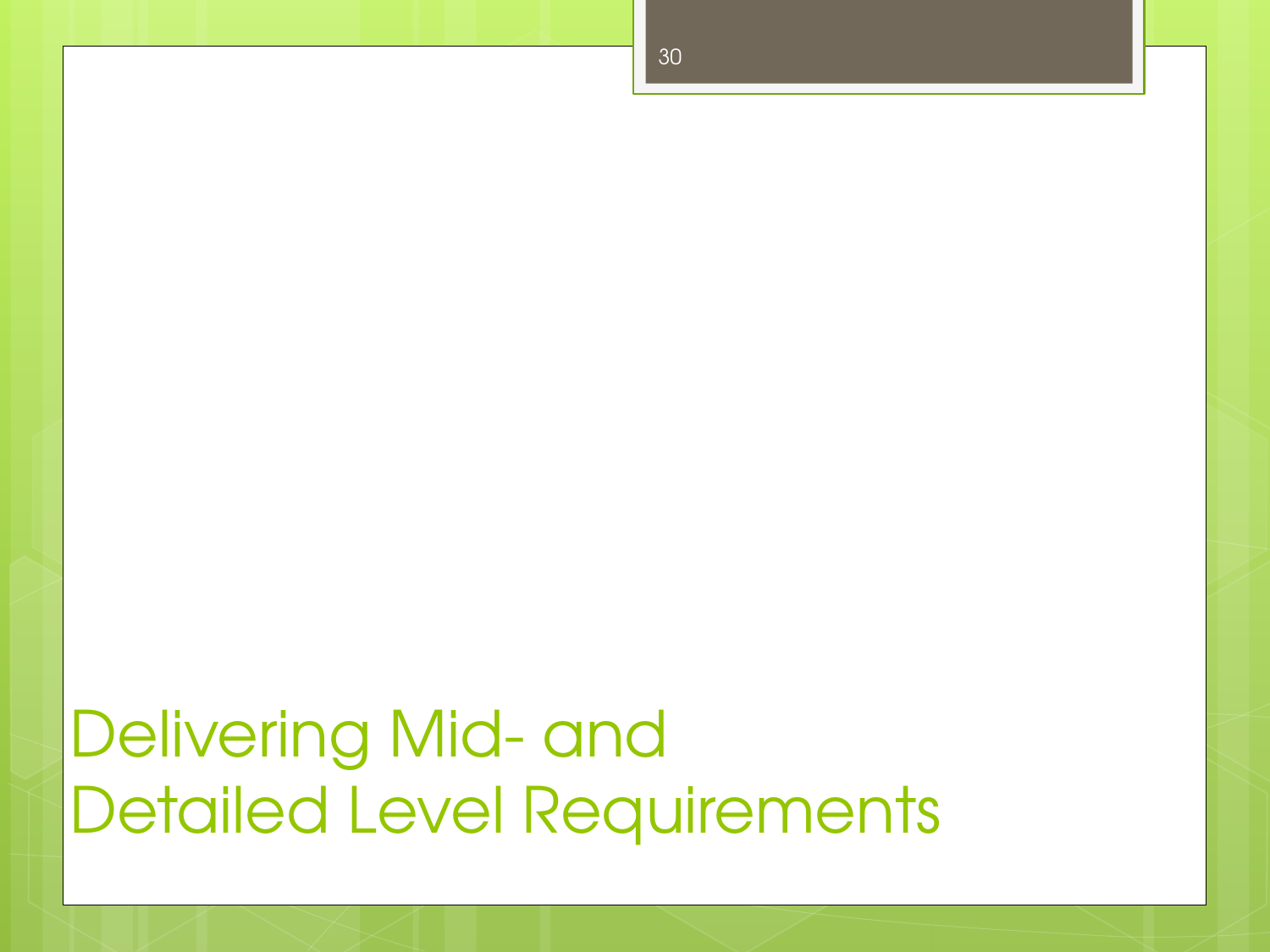

30
# Delivering Mid- and Detailed Level Requirements